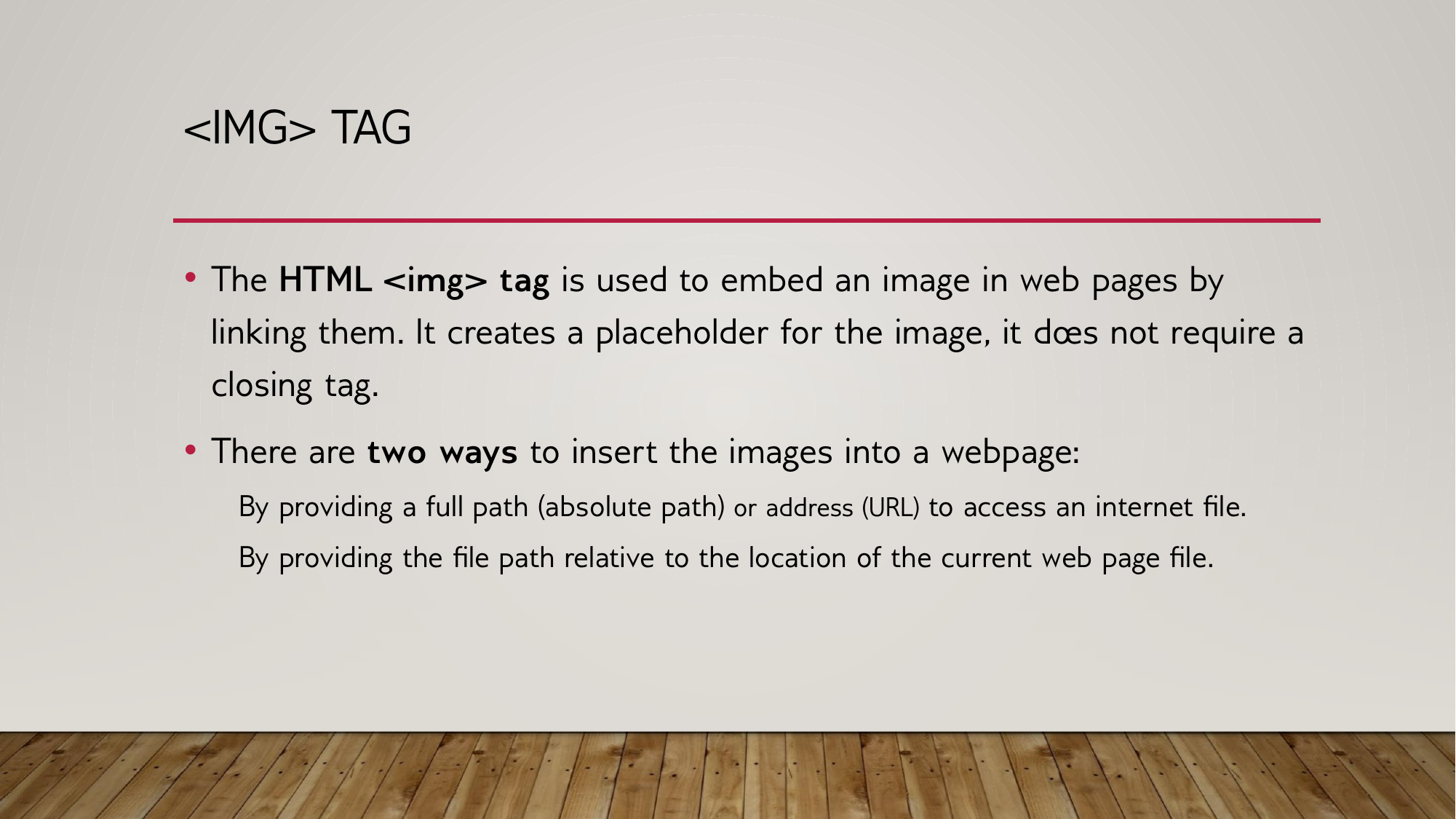

# <IMG> TAG
The HTML <img> tag is used to embed an image in web pages by linking them. It creates a placeholder for the image, it does not require a closing tag.
There are two ways to insert the images into a webpage:
By providing a full path (absolute path) or address (URL) to access an internet file.
By providing the file path relative to the location of the current web page file.